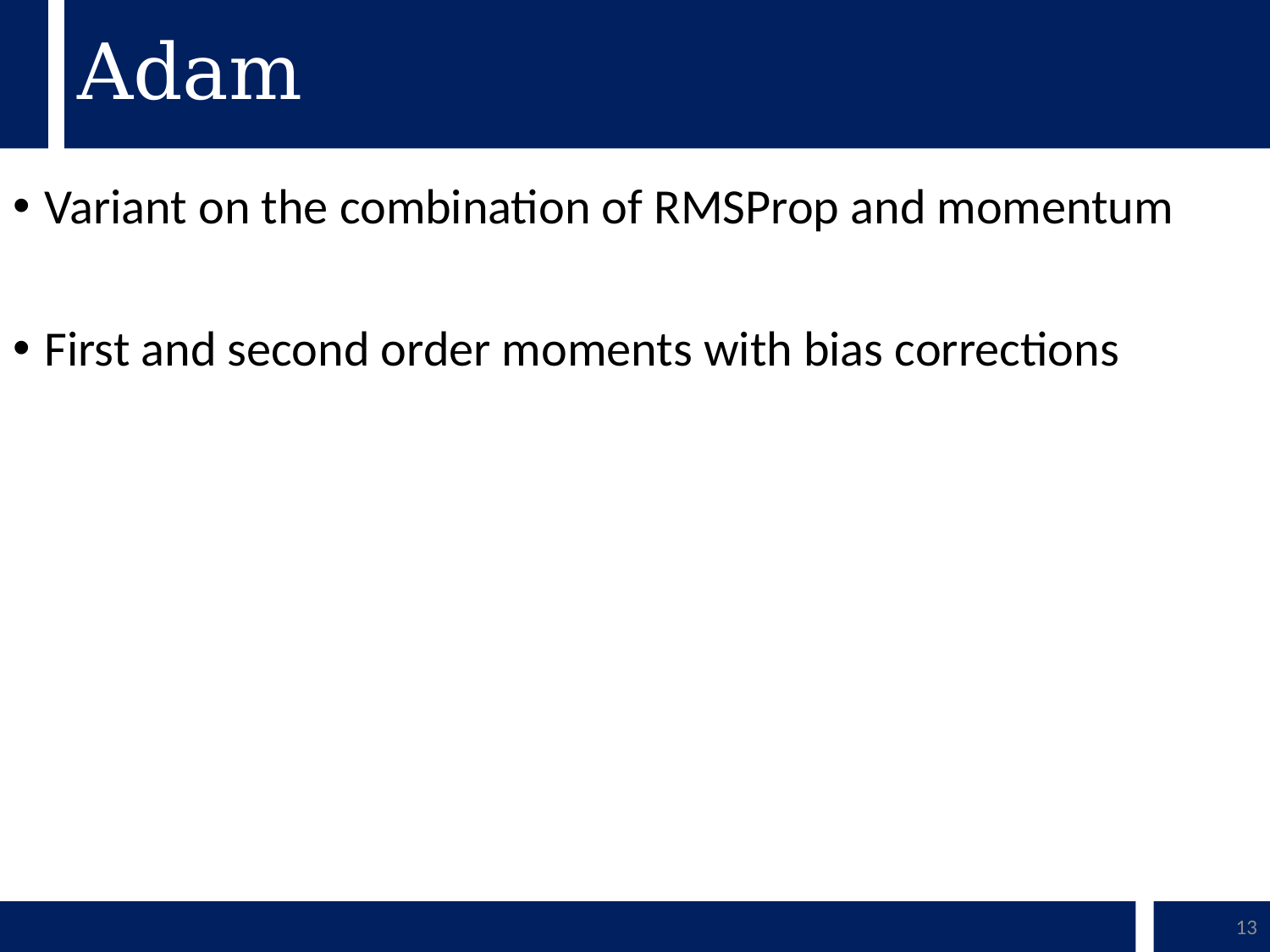

# Adam
Variant on the combination of RMSProp and momentum

First and second order moments with bias corrections

13